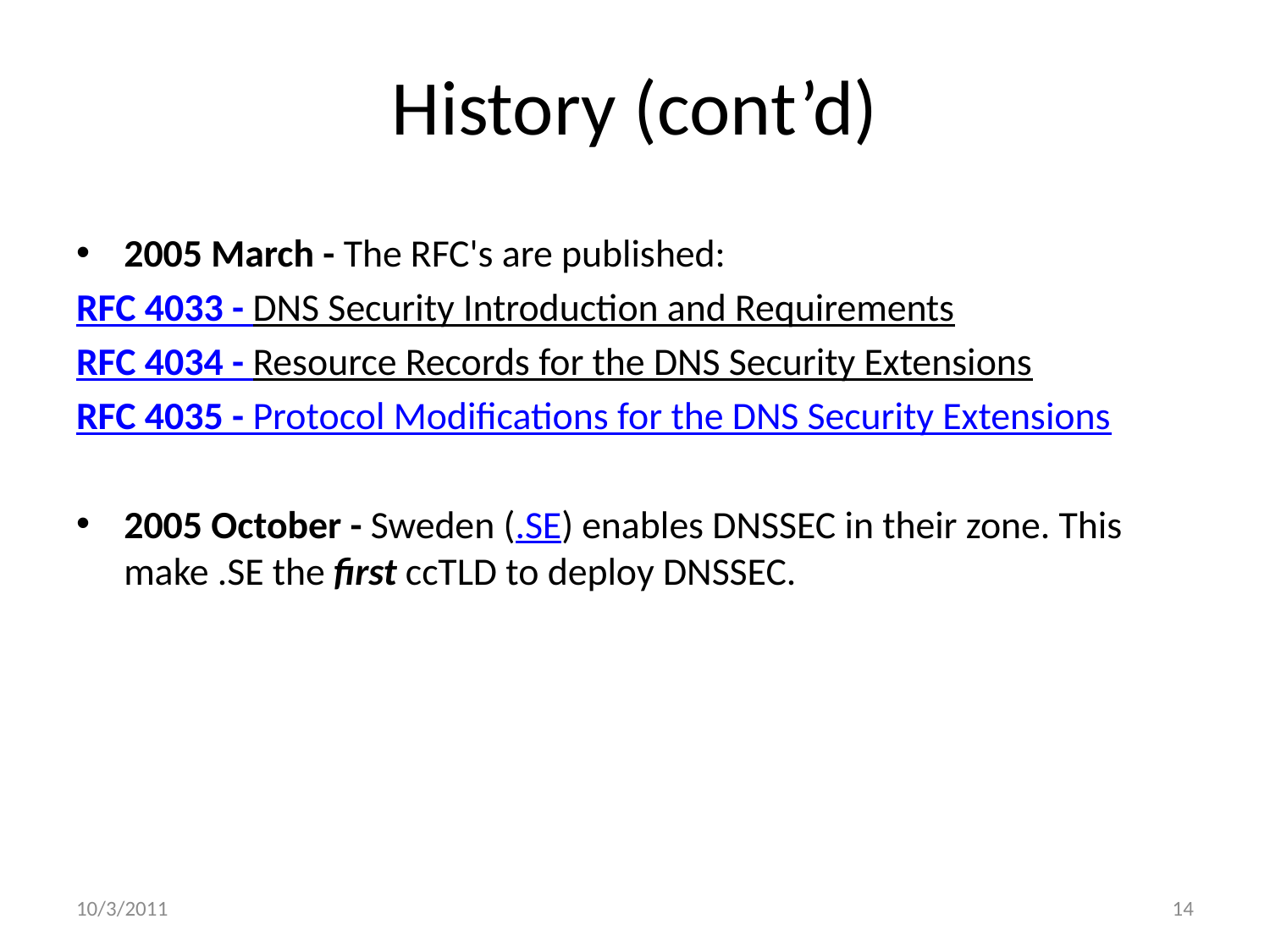

# History (cont’d)
2005 March - The RFC's are published:
RFC 4033 - DNS Security Introduction and Requirements
RFC 4034 - Resource Records for the DNS Security Extensions
RFC 4035 - Protocol Modifications for the DNS Security Extensions

2005 October - Sweden (.SE) enables DNSSEC in their zone. This make .SE the first ccTLD to deploy DNSSEC.

10/3/2011
14